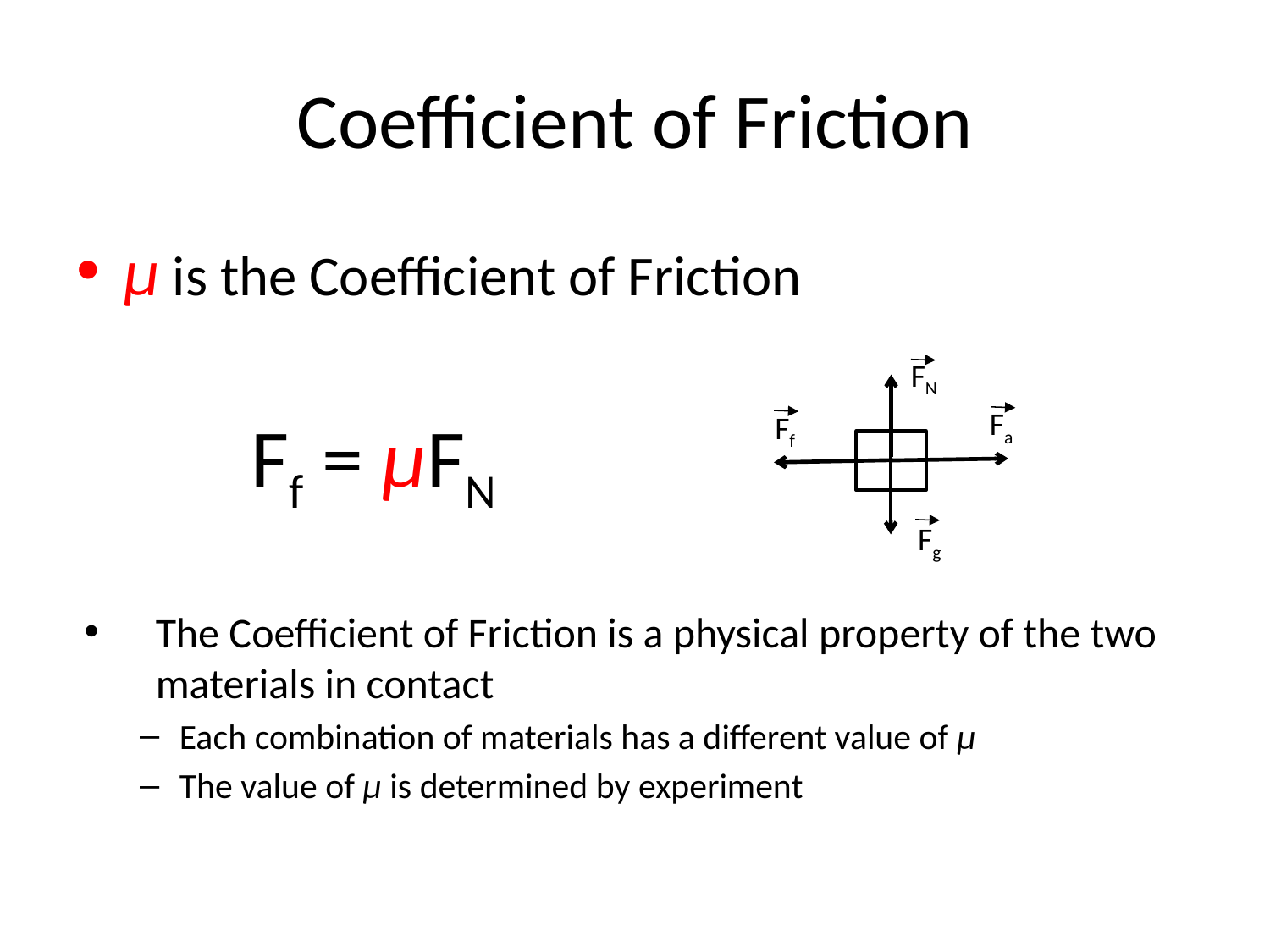

# Coefficient of Friction
μ is the Coefficient of Friction

		Ff = μFN

The Coefficient of Friction is a physical property of the two materials in contact
Each combination of materials has a different value of μ
The value of μ is determined by experiment
FN
Fa
Ff

Fg